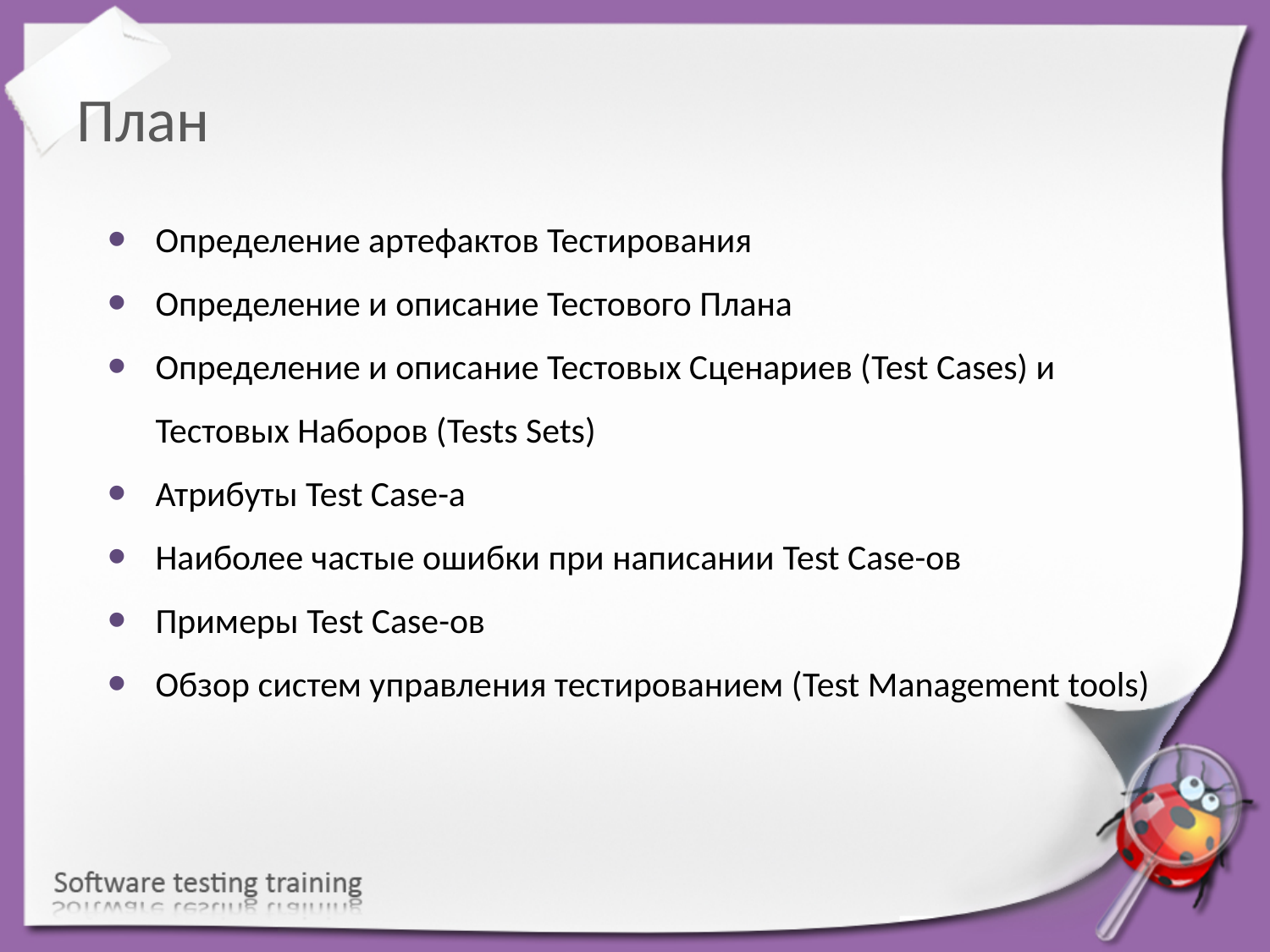

План
Определение артефактов Тестирования
Определение и описание Тестового Плана
Определение и описание Тестовых Сценариев (Test Cases) и Тестовых Наборов (Tests Sets)
Атрибуты Test Case-а
Наиболее частые ошибки при написании Test Case-ов
Примеры Test Case-ов
Обзор систем управления тестированием (Test Management tools)